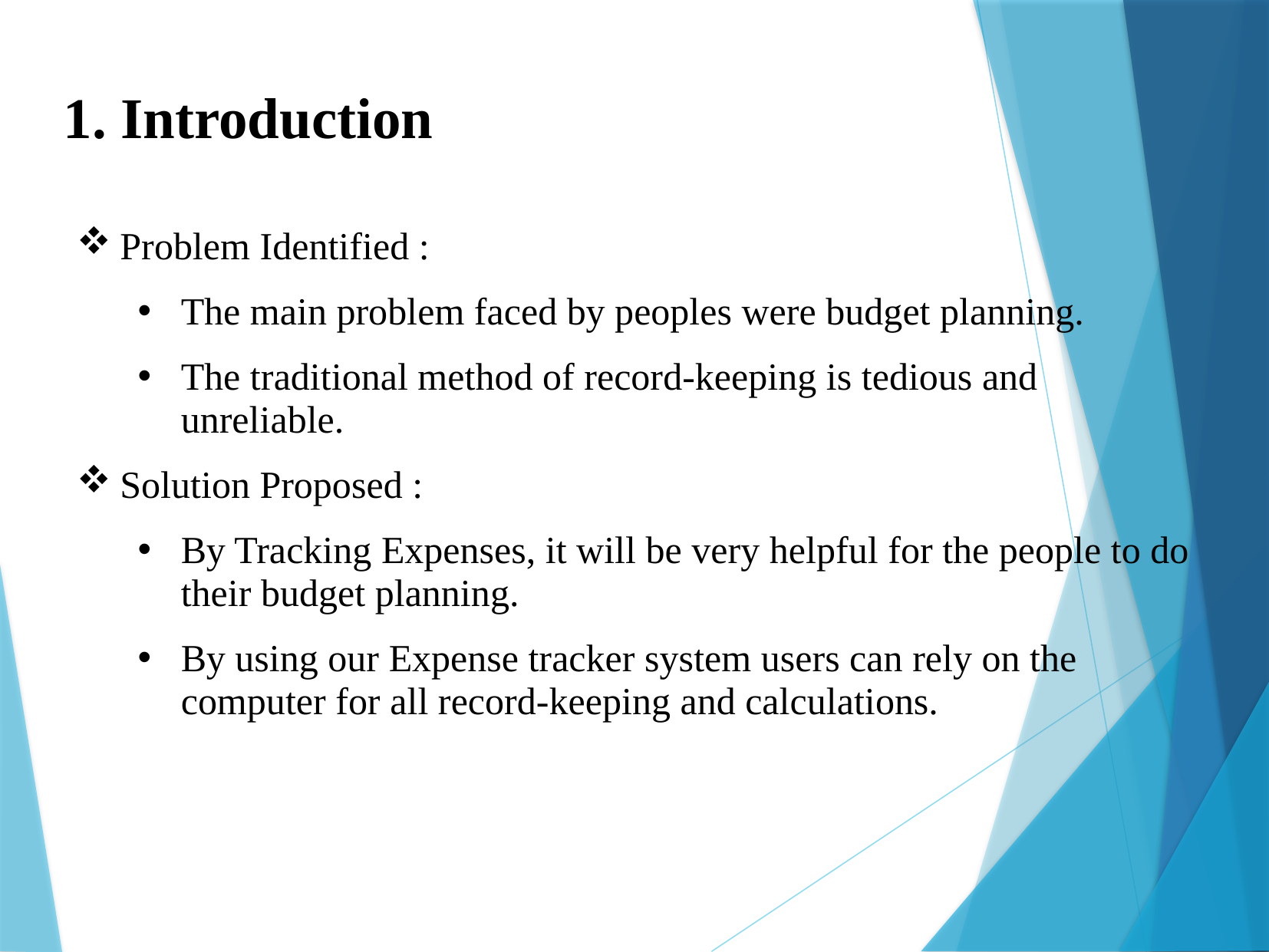

1. Introduction
Problem Identified :
The main problem faced by peoples were budget planning.
The traditional method of record-keeping is tedious and unreliable.
Solution Proposed :
By Tracking Expenses, it will be very helpful for the people to do their budget planning.
By using our Expense tracker system users can rely on the computer for all record-keeping and calculations.